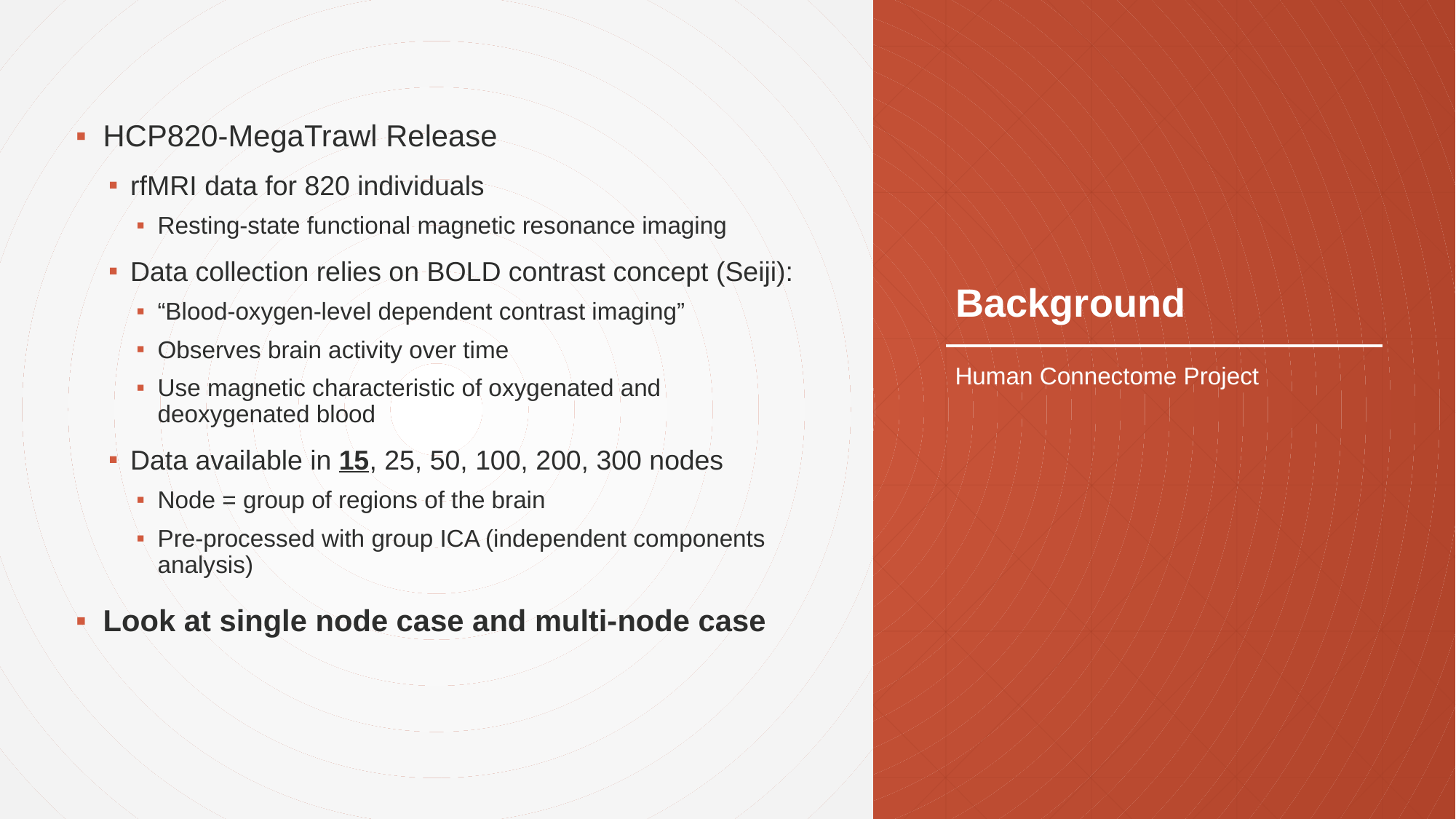

# Background
HCP820-MegaTrawl Release
rfMRI data for 820 individuals
Resting-state functional magnetic resonance imaging
Data collection relies on BOLD contrast concept (Seiji):
“Blood-oxygen-level dependent contrast imaging”
Observes brain activity over time
Use magnetic characteristic of oxygenated and deoxygenated blood
Data available in 15, 25, 50, 100, 200, 300 nodes
Node = group of regions of the brain
Pre-processed with group ICA (independent components analysis)
Look at single node case and multi-node case
Human Connectome Project